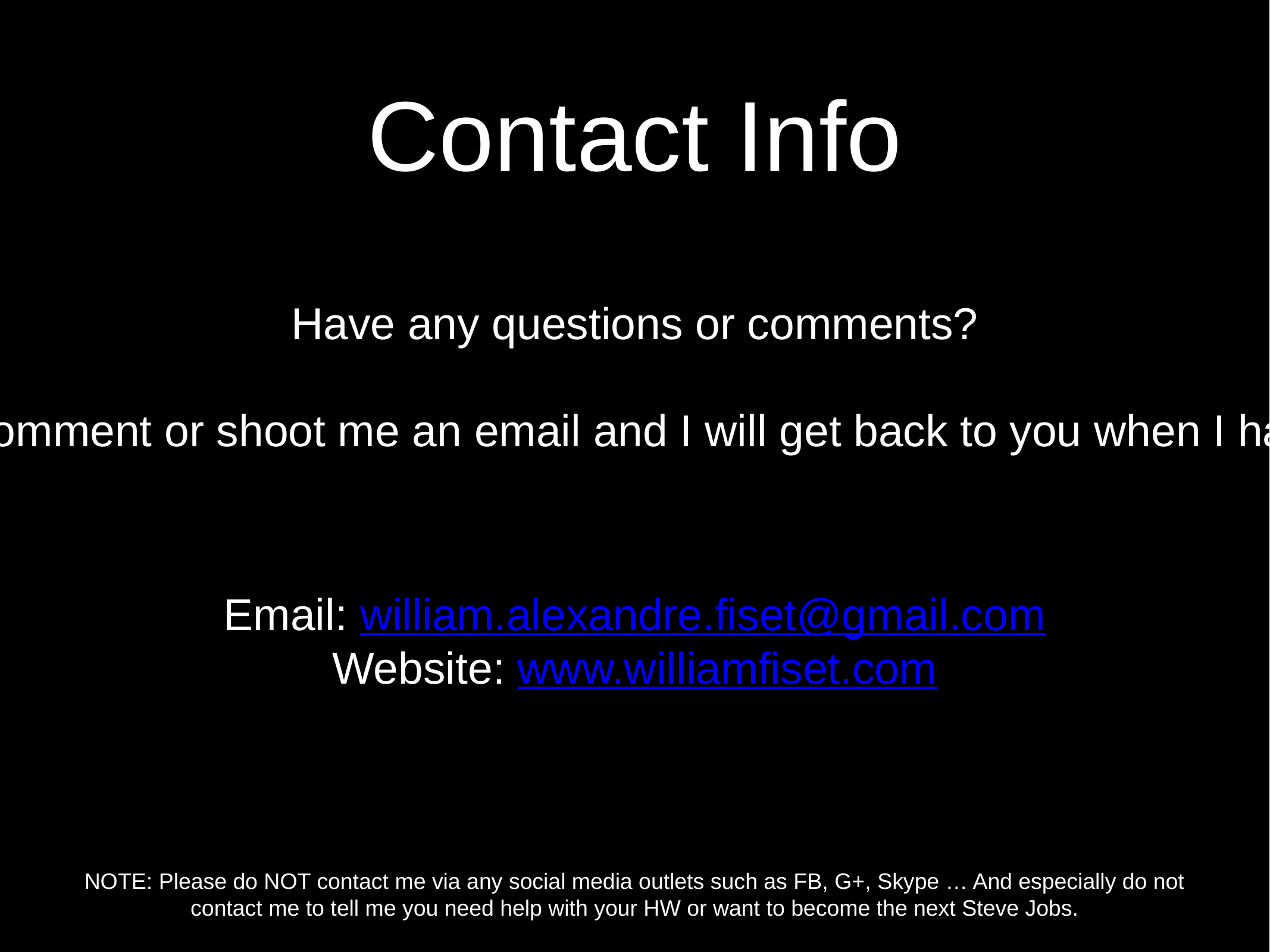

# Contact Info
Have any questions or comments?

Leave a comment or shoot me an email and I will get back to you when I have time :)
Email: william.alexandre.fiset@gmail.com
Website: www.williamfiset.com
NOTE: Please do NOT contact me via any social media outlets such as FB, G+, Skype … And especially do not contact me to tell me you need help with your HW or want to become the next Steve Jobs.